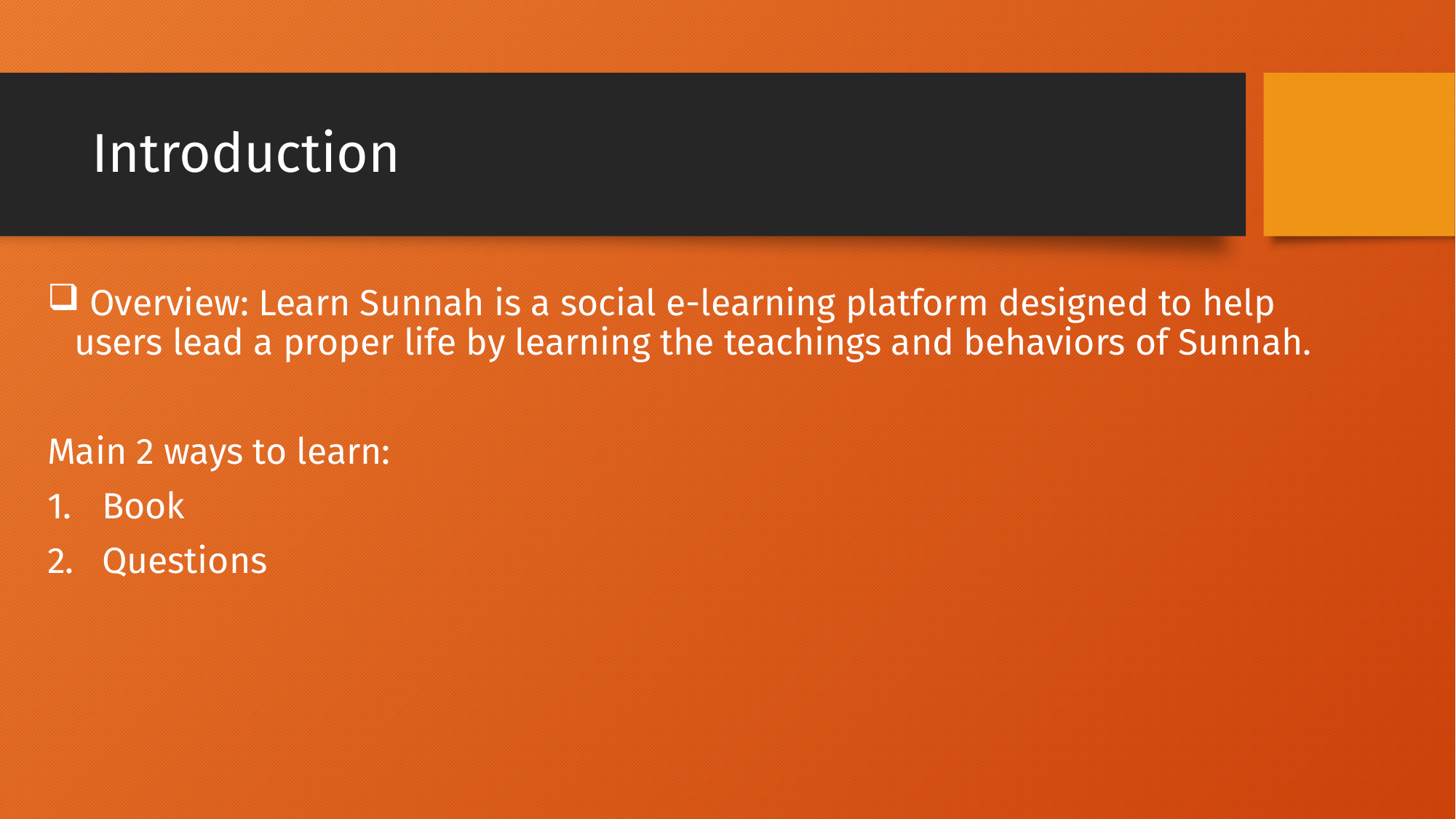

# Introduction
 Overview: Learn Sunnah is a social e-learning platform designed to help users lead a proper life by learning the teachings and behaviors of Sunnah.

Main 2 ways to learn:
Book
Questions